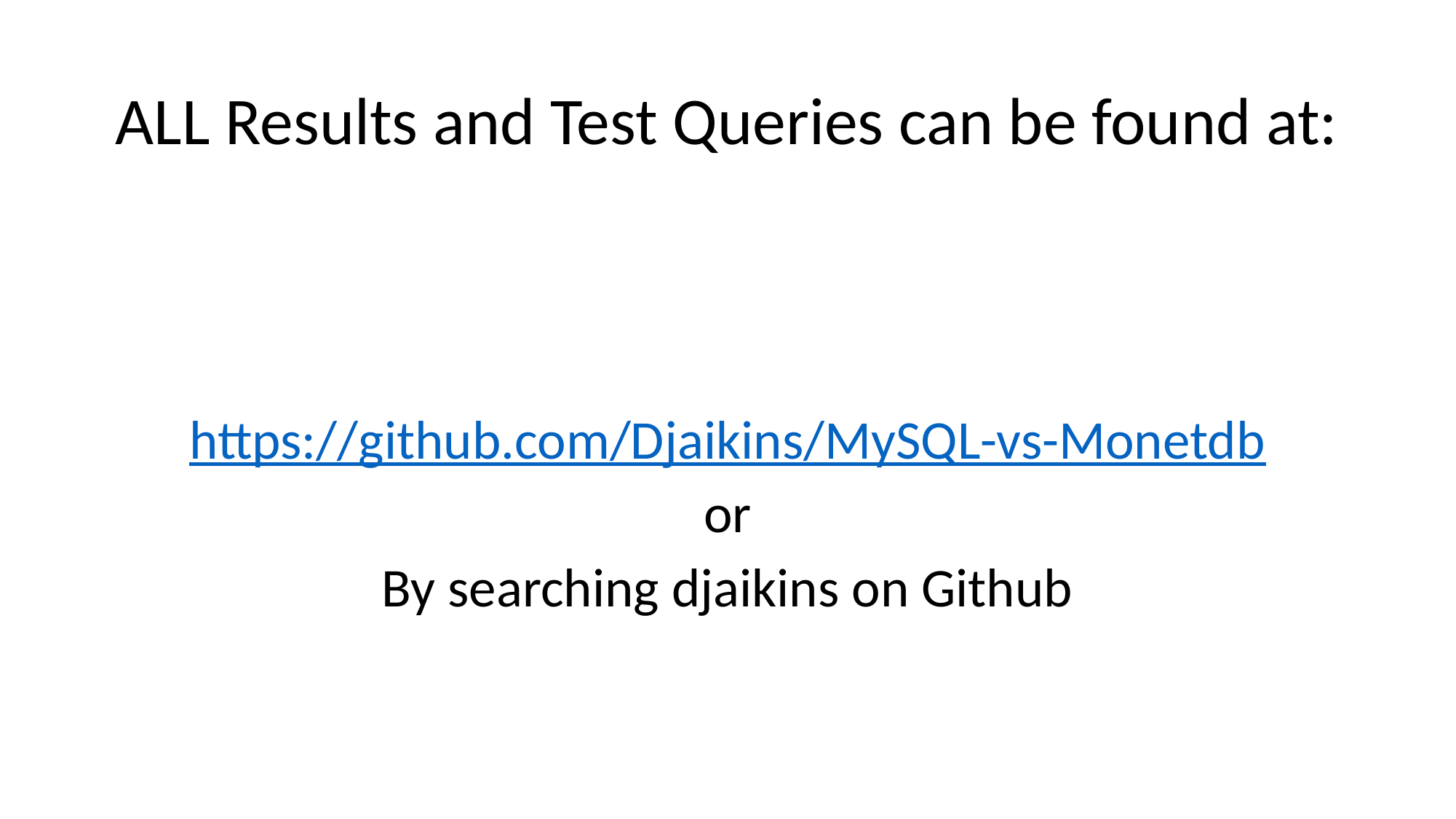

# ALL Results and Test Queries can be found at:

https://github.com/Djaikins/MySQL-vs-Monetdb
or
By searching djaikins on Github